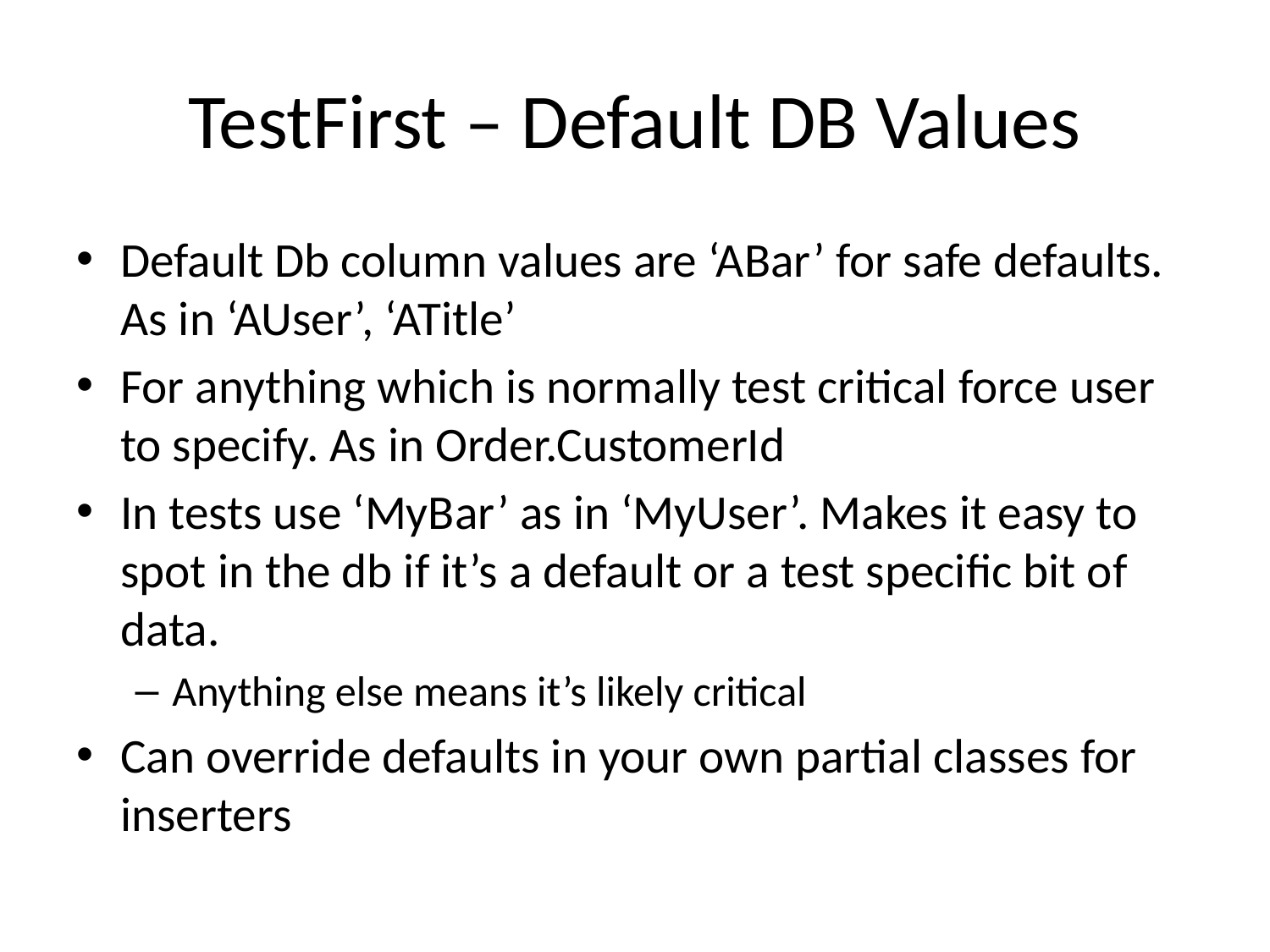

# TestFirst – Default DB Values
Default Db column values are ‘ABar’ for safe defaults. As in ‘AUser’, ‘ATitle’
For anything which is normally test critical force user to specify. As in Order.CustomerId
In tests use ‘MyBar’ as in ‘MyUser’. Makes it easy to spot in the db if it’s a default or a test specific bit of data.
Anything else means it’s likely critical
Can override defaults in your own partial classes for inserters